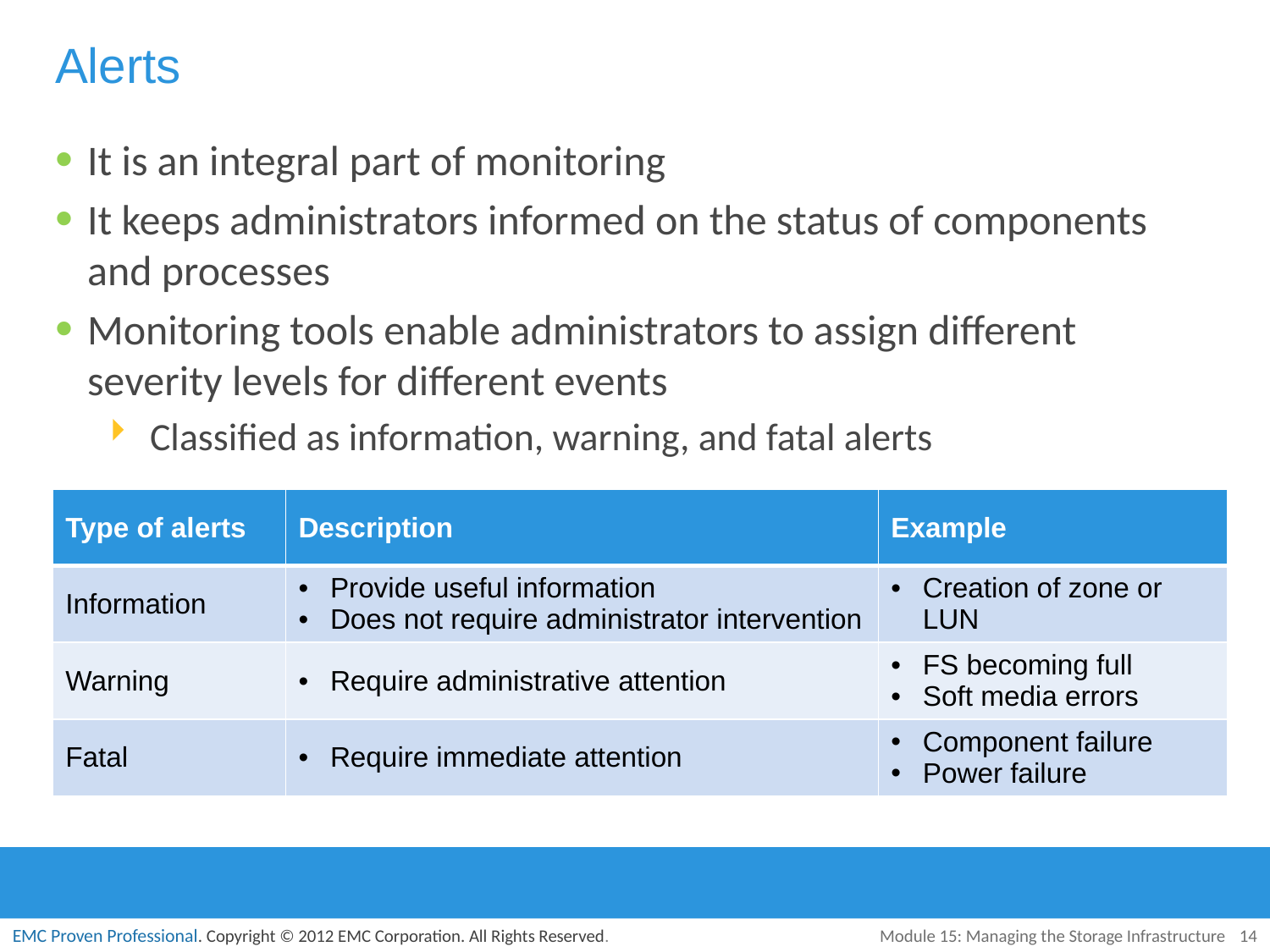

# Alerts
It is an integral part of monitoring
It keeps administrators informed on the status of components and processes
Monitoring tools enable administrators to assign different severity levels for different events
Classified as information, warning, and fatal alerts

| Type of alerts | Description | Example |
| --- | --- | --- |
| Information | Provide useful information Does not require administrator intervention | Creation of zone or LUN |
| Warning | Require administrative attention | FS becoming full Soft media errors |
| Fatal | Require immediate attention | Component failure Power failure |
Module 15: Managing the Storage Infrastructure
14